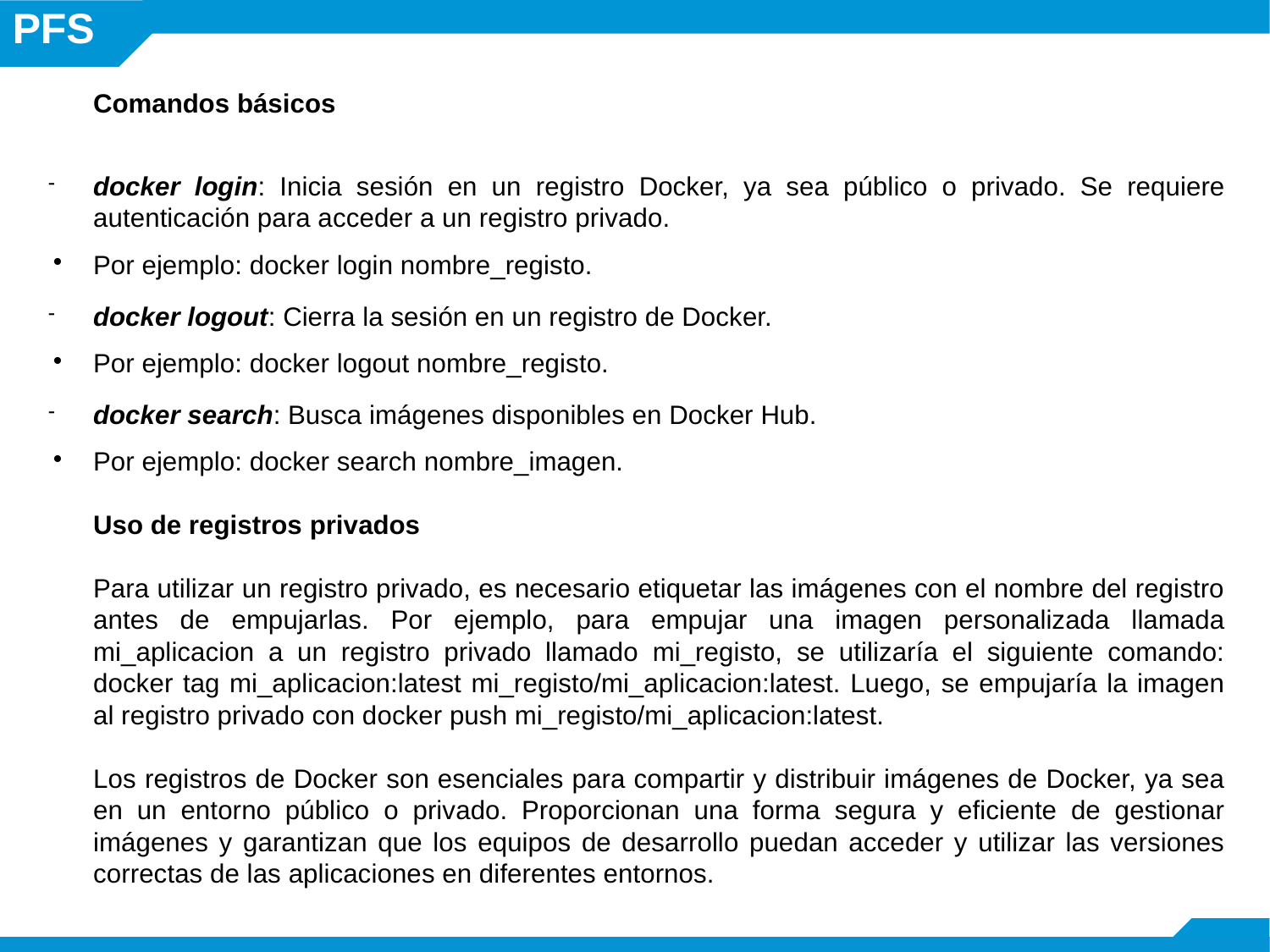

# Comandos básicos

docker login: Inicia sesión en un registro Docker, ya sea público o privado. Se requiere autenticación para acceder a un registro privado.
Por ejemplo: docker login nombre_registo.
docker logout: Cierra la sesión en un registro de Docker.
Por ejemplo: docker logout nombre_registo.
docker search: Busca imágenes disponibles en Docker Hub.
Por ejemplo: docker search nombre_imagen.

Uso de registros privados

Para utilizar un registro privado, es necesario etiquetar las imágenes con el nombre del registro antes de empujarlas. Por ejemplo, para empujar una imagen personalizada llamada mi_aplicacion a un registro privado llamado mi_registo, se utilizaría el siguiente comando: docker tag mi_aplicacion:latest mi_registo/mi_aplicacion:latest. Luego, se empujaría la imagen al registro privado con docker push mi_registo/mi_aplicacion:latest.

Los registros de Docker son esenciales para compartir y distribuir imágenes de Docker, ya sea en un entorno público o privado. Proporcionan una forma segura y eficiente de gestionar imágenes y garantizan que los equipos de desarrollo puedan acceder y utilizar las versiones correctas de las aplicaciones en diferentes entornos.